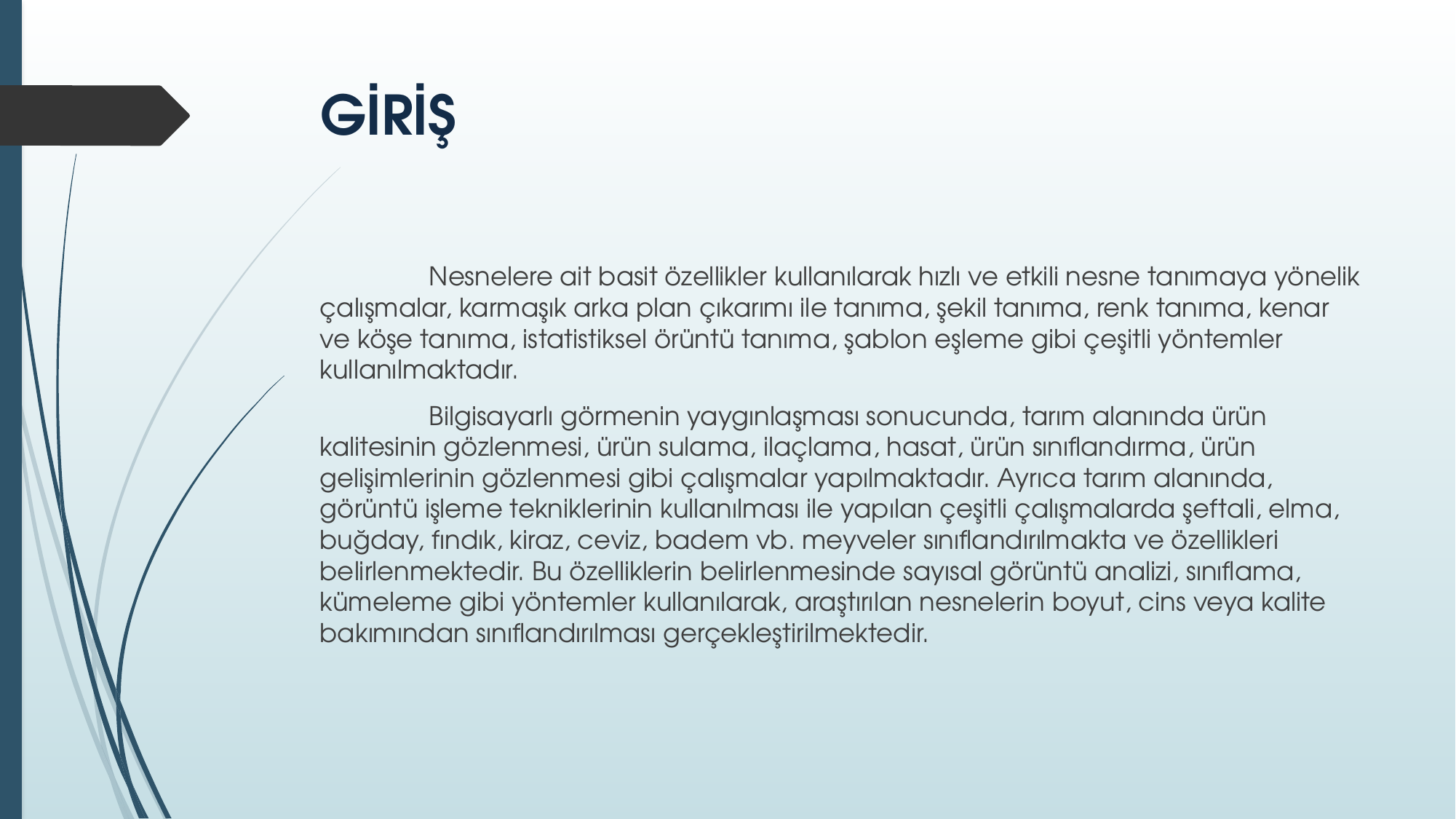

# GİRİŞ
	Nesnelere ait basit özellikler kullanılarak hızlı ve etkili nesne tanımaya yönelik çalışmalar, karmaşık arka plan çıkarımı ile tanıma, şekil tanıma, renk tanıma, kenar ve köşe tanıma, istatistiksel örüntü tanıma, şablon eşleme gibi çeşitli yöntemler kullanılmaktadır.
	Bilgisayarlı görmenin yaygınlaşması sonucunda, tarım alanında ürün kalitesinin gözlenmesi, ürün sulama, ilaçlama, hasat, ürün sınıflandırma, ürün gelişimlerinin gözlenmesi gibi çalışmalar yapılmaktadır. Ayrıca tarım alanında, görüntü işleme tekniklerinin kullanılması ile yapılan çeşitli çalışmalarda şeftali, elma, buğday, fındık, kiraz, ceviz, badem vb. meyveler sınıflandırılmakta ve özellikleri belirlenmektedir. Bu özelliklerin belirlenmesinde sayısal görüntü analizi, sınıflama, kümeleme gibi yöntemler kullanılarak, araştırılan nesnelerin boyut, cins veya kalite bakımından sınıflandırılması gerçekleştirilmektedir.